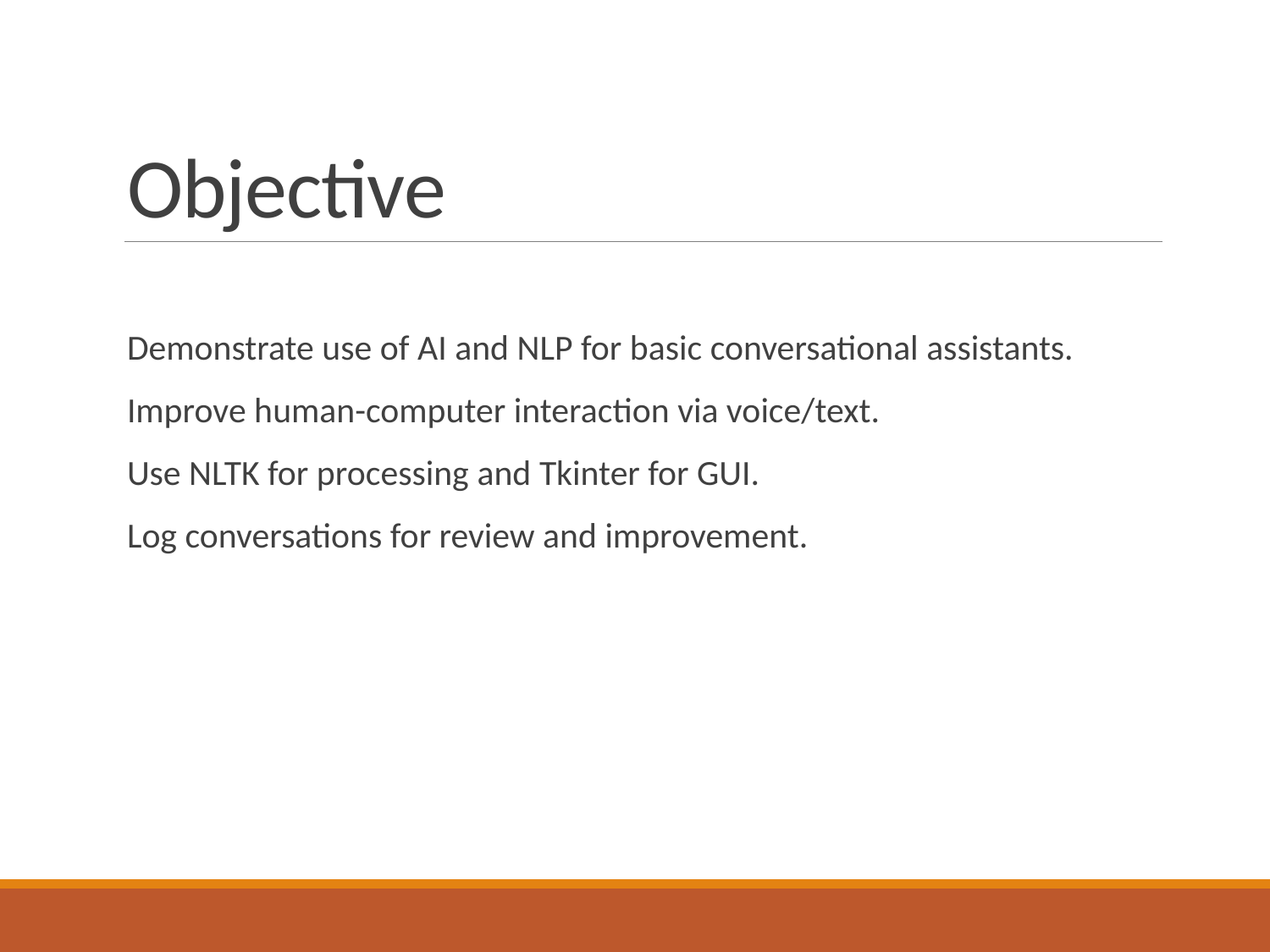

# Objective

Demonstrate use of AI and NLP for basic conversational assistants.
Improve human-computer interaction via voice/text.
Use NLTK for processing and Tkinter for GUI.
Log conversations for review and improvement.